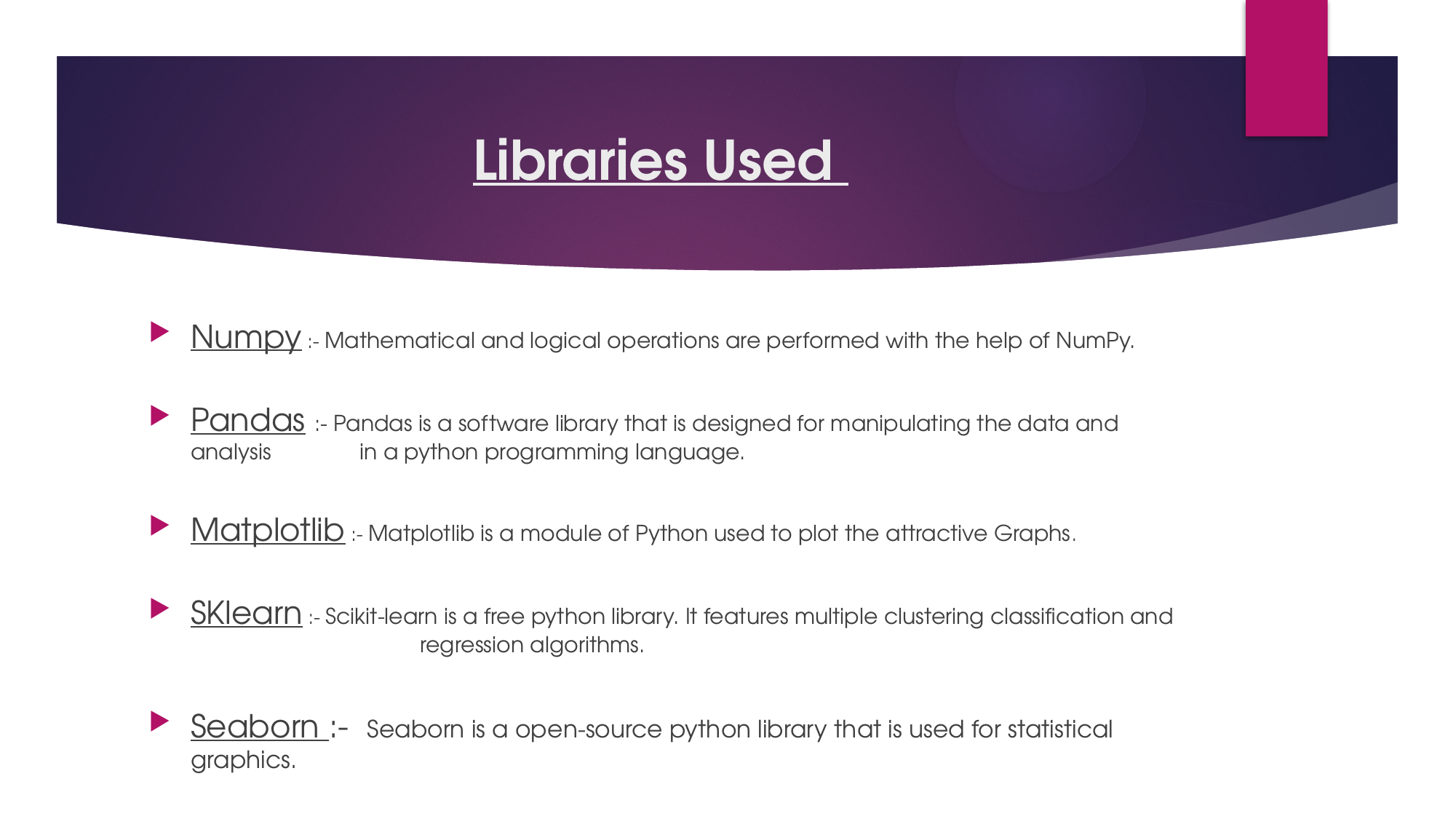

# Libraries Used
Numpy :- Mathematical and logical operations are performed with the help of NumPy.

Pandas :- Pandas is a software library that is designed for manipulating the data and analysis 			  in a python programming language.

Matplotlib :- Matplotlib is a module of Python used to plot the attractive Graphs.

SKlearn :- Scikit-learn is a free python library. It features multiple clustering classification and     	      	            regression algorithms.

Seaborn :-  Seaborn is a open-source python library that is used for statistical graphics.